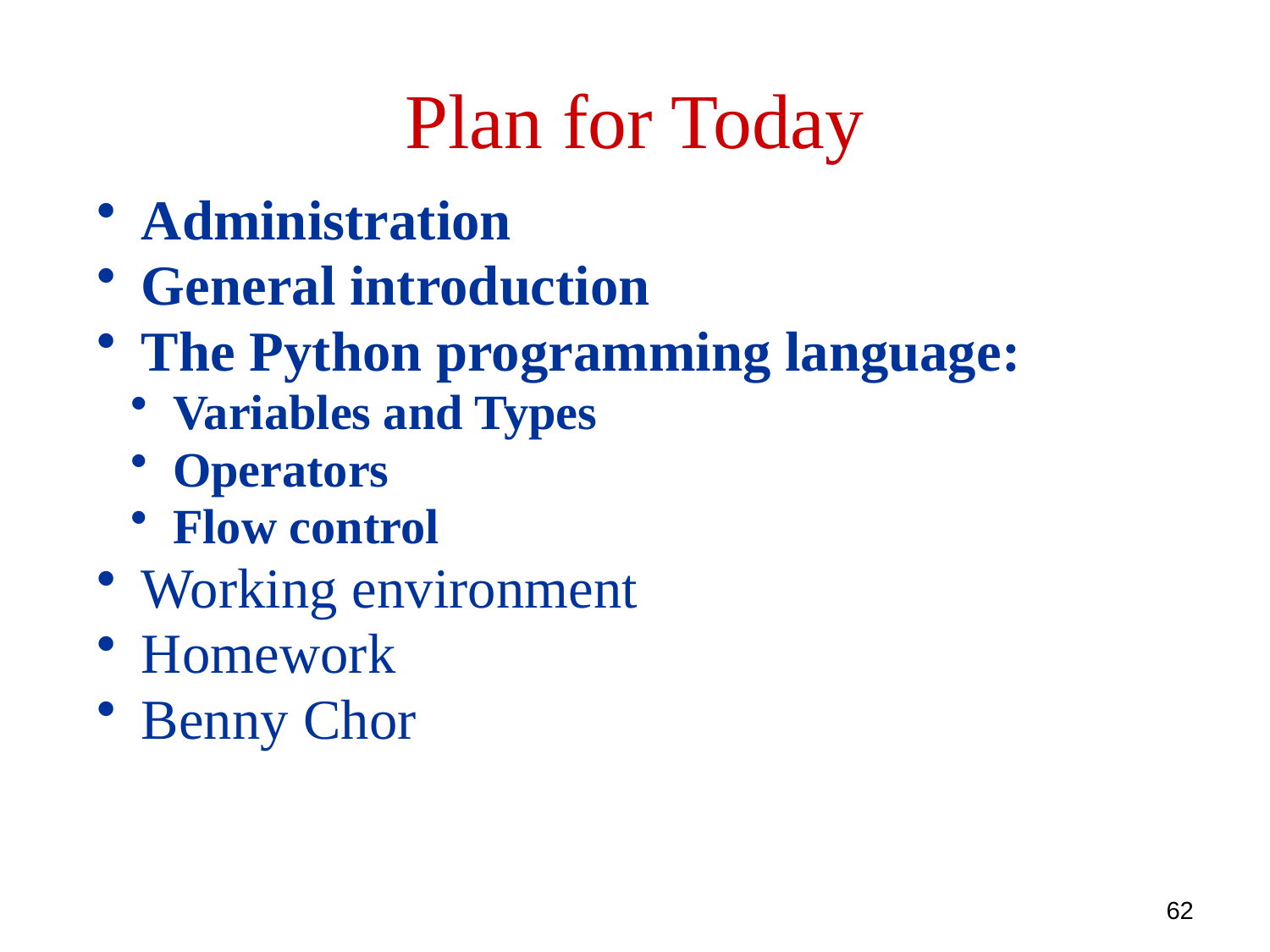

Plan for Today
 Administration
 General introduction
 The Python programming language:
 Variables and Types
 Operators
 Flow control
 Working environment
 Homework
 Benny Chor

62